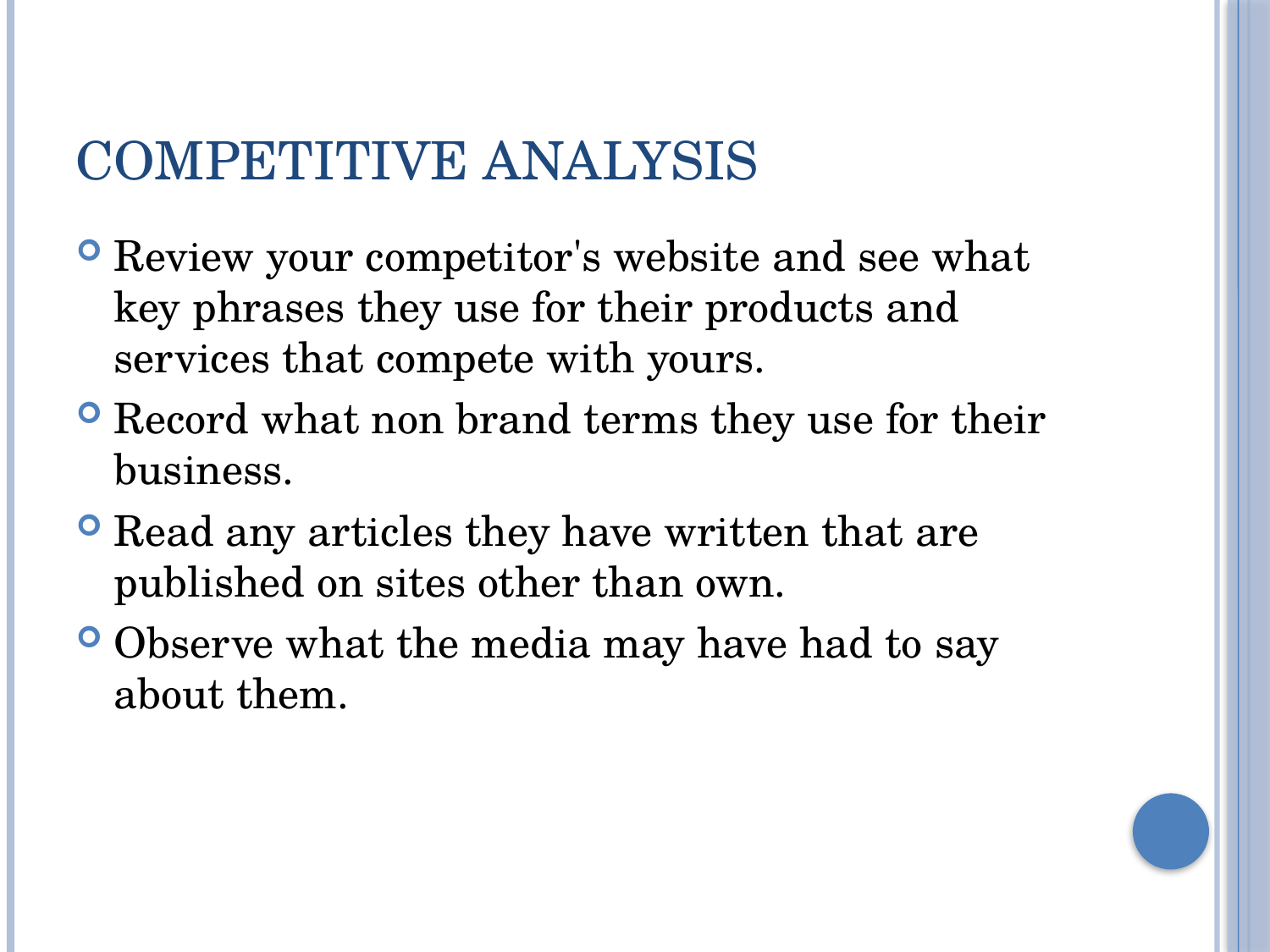

# Competitive analysis
Review your competitor's website and see what key phrases they use for their products and services that compete with yours.
Record what non brand terms they use for their business.
Read any articles they have written that are published on sites other than own.
Observe what the media may have had to say about them.